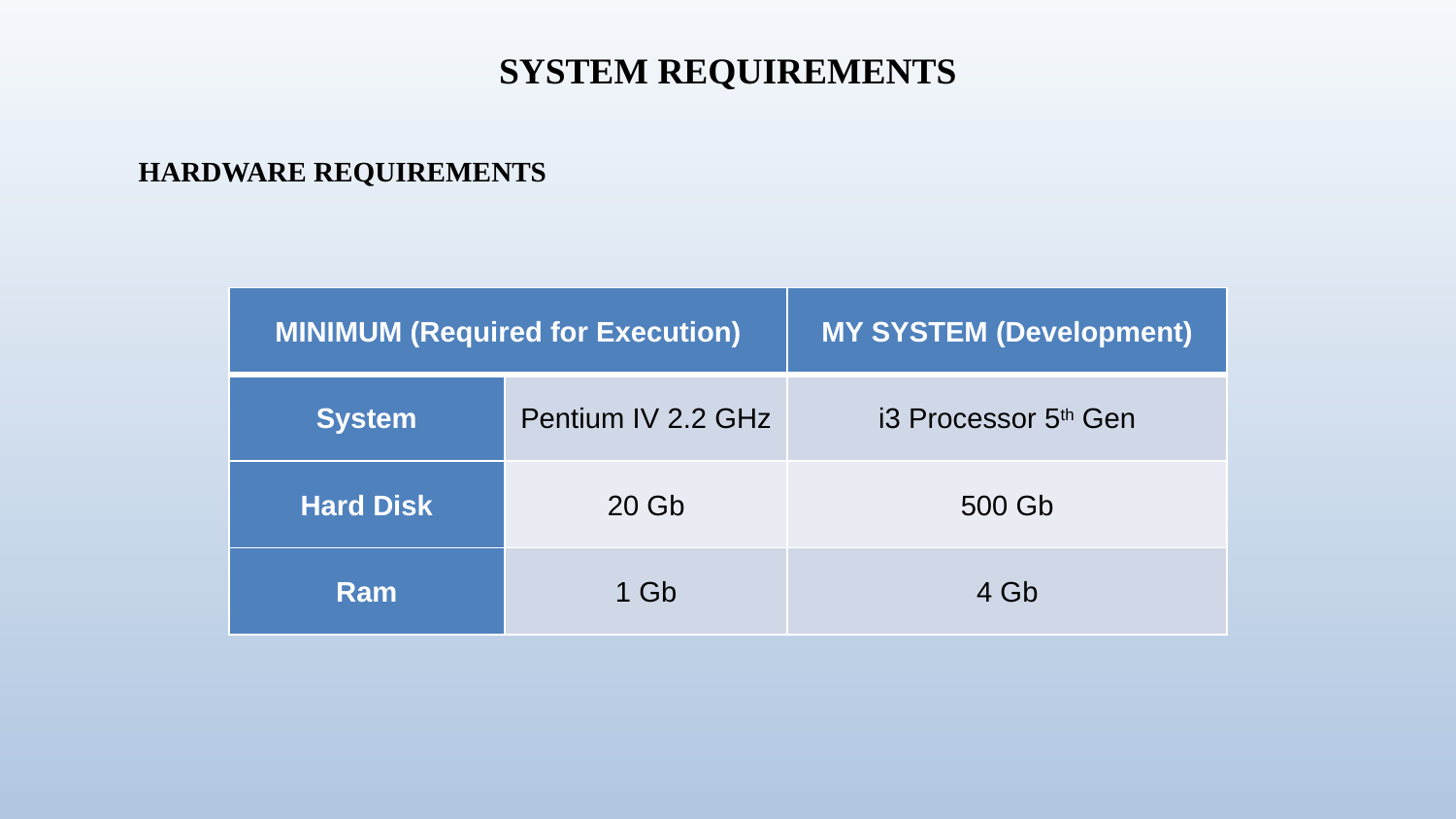

# SYSTEM REQUIREMENTS
HARDWARE REQUIREMENTS

| MINIMUM (Required for Execution) |  | MY SYSTEM (Development) |
| --- | --- | --- |
| System | Pentium IV 2.2 GHz | i3 Processor 5th Gen |
| Hard Disk | 20 Gb | 500 Gb |
| Ram | 1 Gb | 4 Gb |